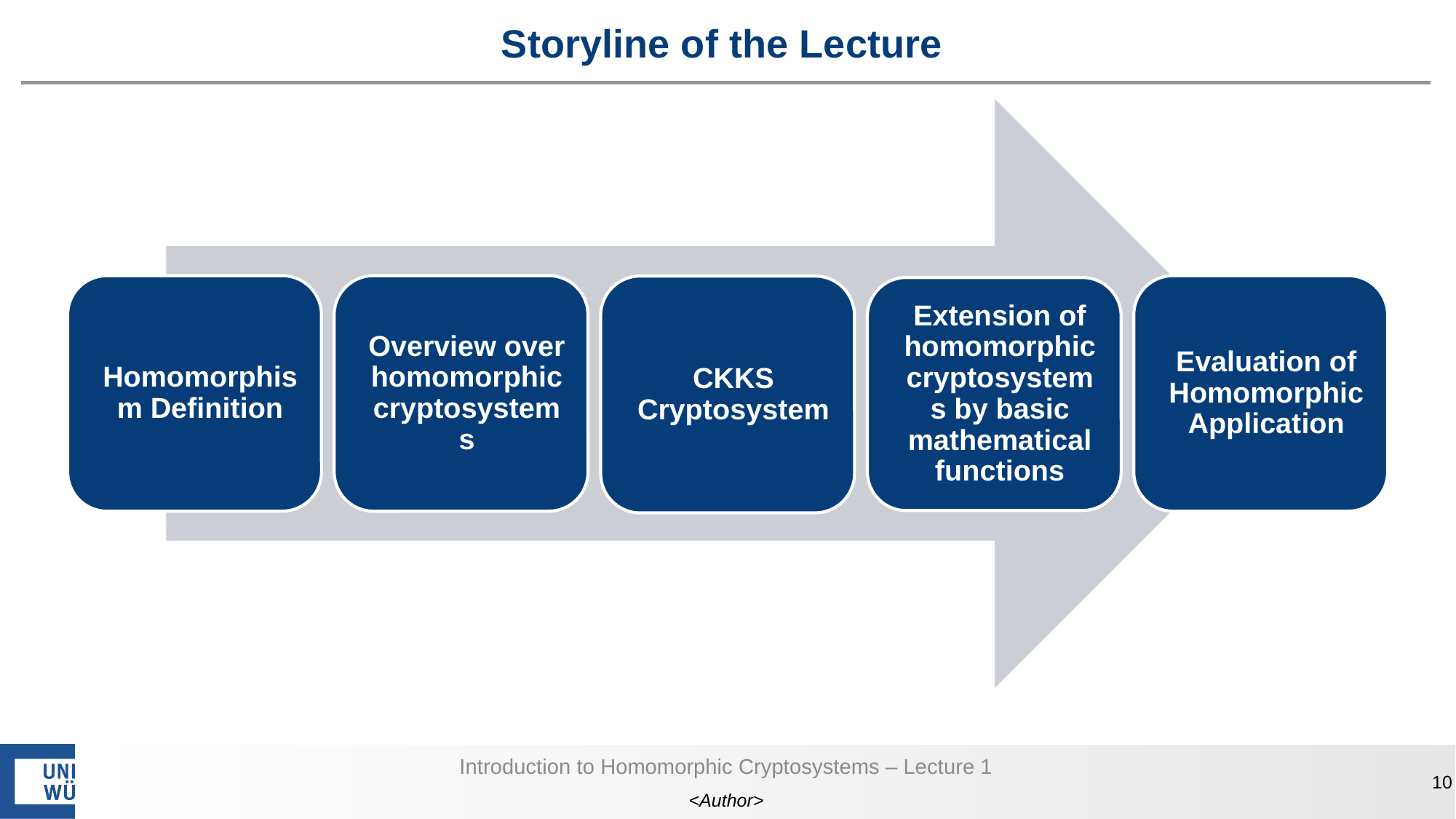

# Storyline of the Lecture
Homomorphism Definition
Overview over homomorphic cryptosystems
CKKS Cryptosystem
Extension of homomorphic cryptosystems by basic mathematical functions
Evaluation of Homomorphic Application